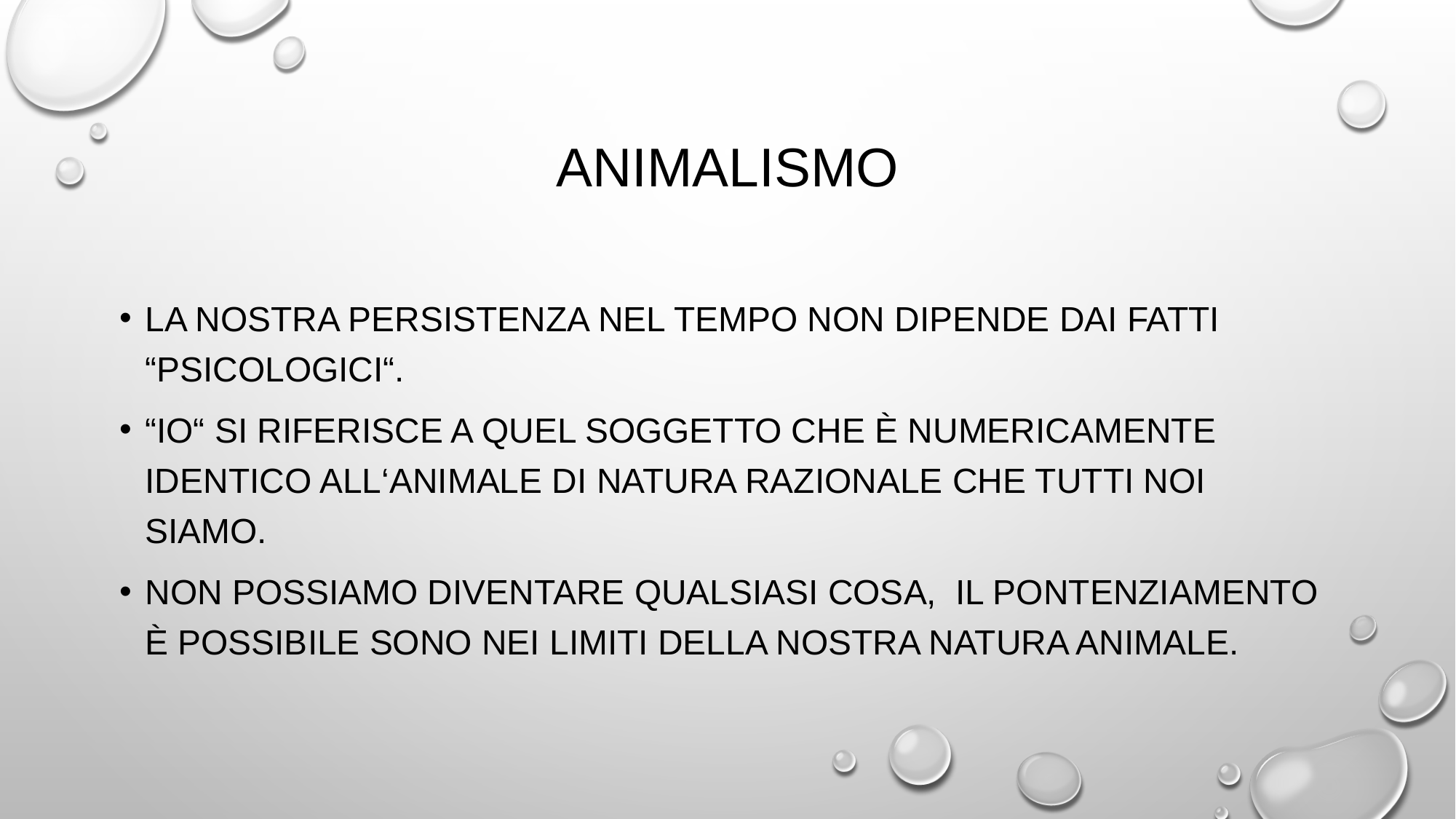

# Animalismo
La nostra persistenza nel tempo non dipende dai fatti “psicologici“.
“IO“ si riferisce a quel soggetto che è numericamente identico all‘animale di natura razionale che tutti noi siamo.
Non possiamo diventare qualsiasi cosa,  il pontenziamento è possibile sono nei limiti della nostra natura animale.